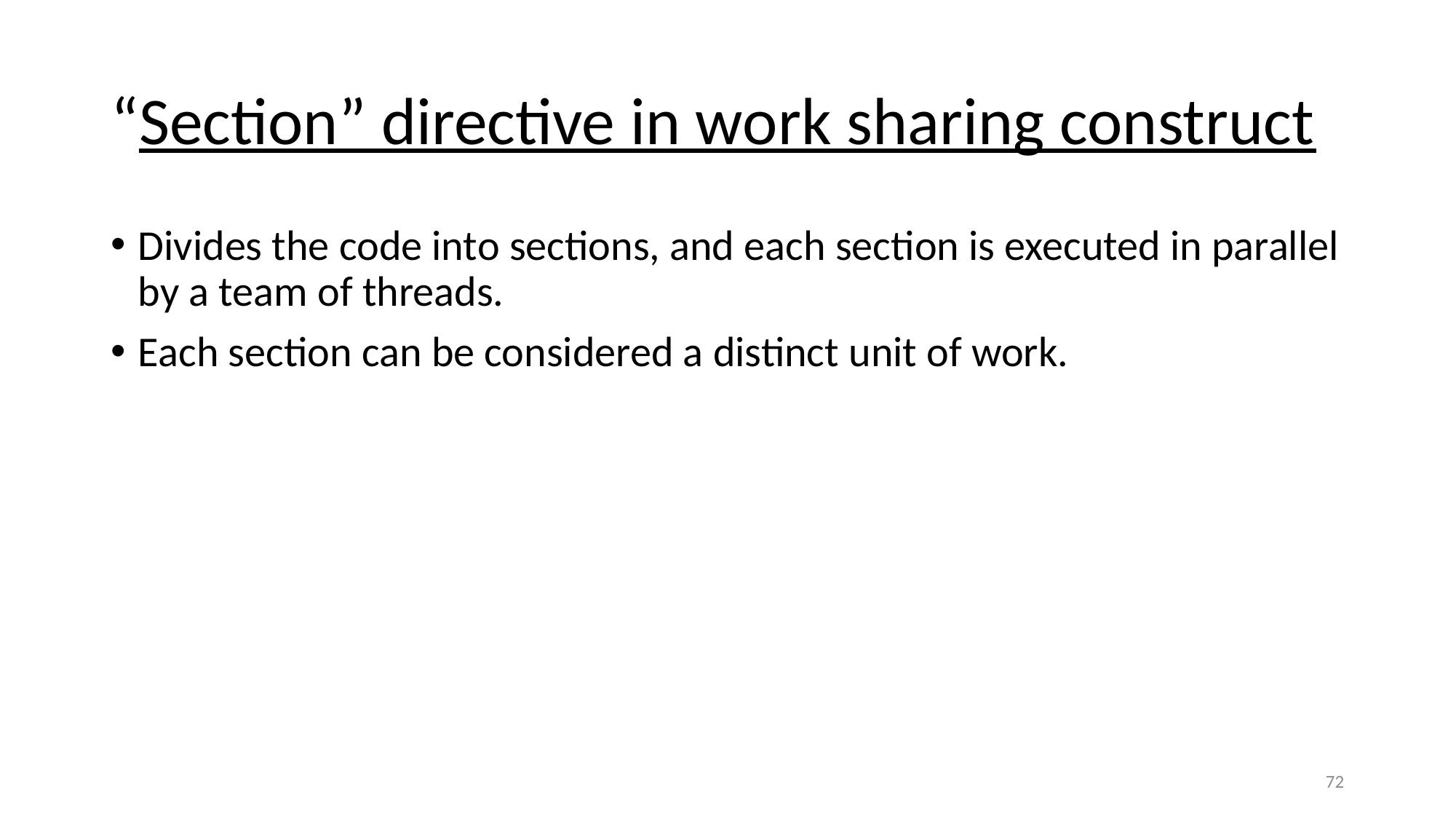

# “Section” directive in work sharing construct
Divides the code into sections, and each section is executed in parallel by a team of threads.
Each section can be considered a distinct unit of work.

72